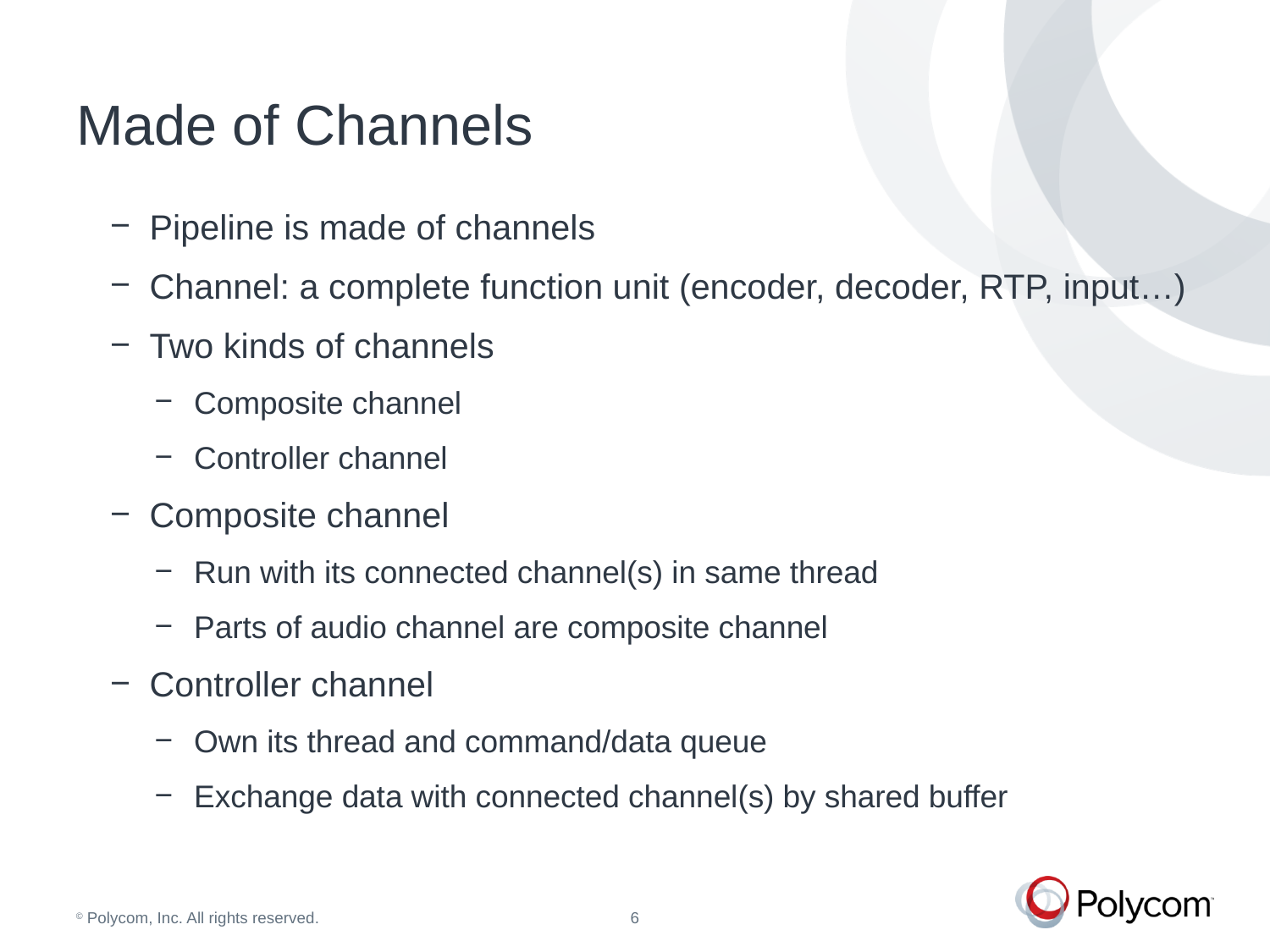

# Made of Channels
Pipeline is made of channels
Channel: a complete function unit (encoder, decoder, RTP, input…)
Two kinds of channels
Composite channel
Controller channel
Composite channel
Run with its connected channel(s) in same thread
Parts of audio channel are composite channel
Controller channel
Own its thread and command/data queue
Exchange data with connected channel(s) by shared buffer